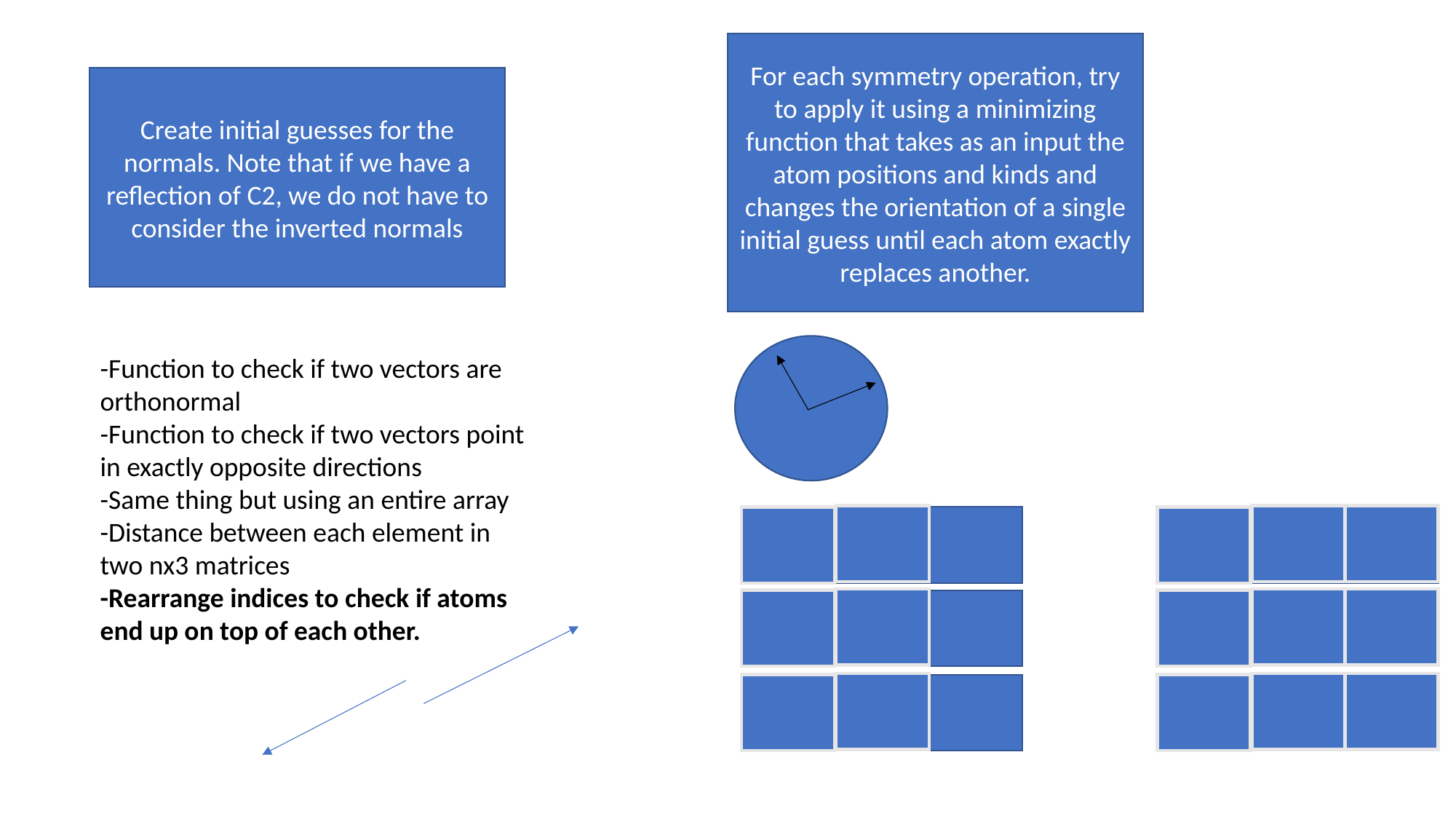

For each symmetry operation, try to apply it using a minimizing function that takes as an input the atom positions and kinds and changes the orientation of a single initial guess until each atom exactly replaces another.
Create initial guesses for the normals. Note that if we have a reflection of C2, we do not have to consider the inverted normals

-Function to check if two vectors are orthonormal
-Function to check if two vectors point in exactly opposite directions
-Same thing but using an entire array
-Distance between each element in two nx3 matrices
-Rearrange indices to check if atoms end up on top of each other.